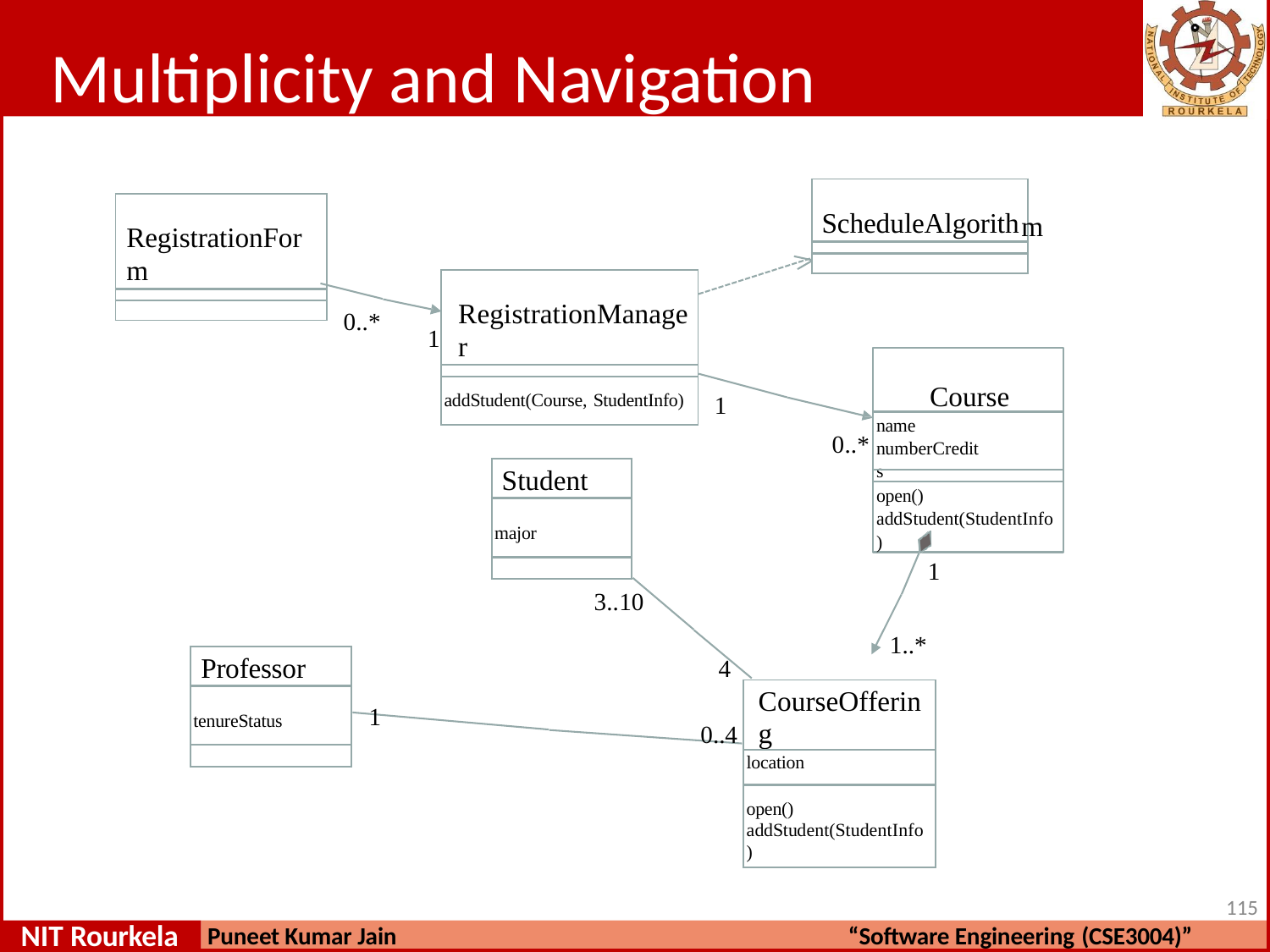

# Multiplicity and Navigation
| ScheduleAlgorith |
| --- |
|  |
|  |
| RegistrationForm |
| --- |
|  |
|  |
m

| RegistrationManager |
| --- |
|  |
| addStudent(Course, StudentInfo) |
0..*
1

Course
1
name  numberCredits
0..*
| Student |
| --- |
| major |
|  |
open()  addStudent(StudentInfo)
1

3..10
1..*
| Professor |
| --- |
| tenureStatus |
|  |
4
| CourseOffering |
| --- |
| location |
| open() addStudent(StudentInfo) |
1
0..4
115
NIT Rourkela
Puneet Kumar Jain
“Software Engineering (CSE3004)”